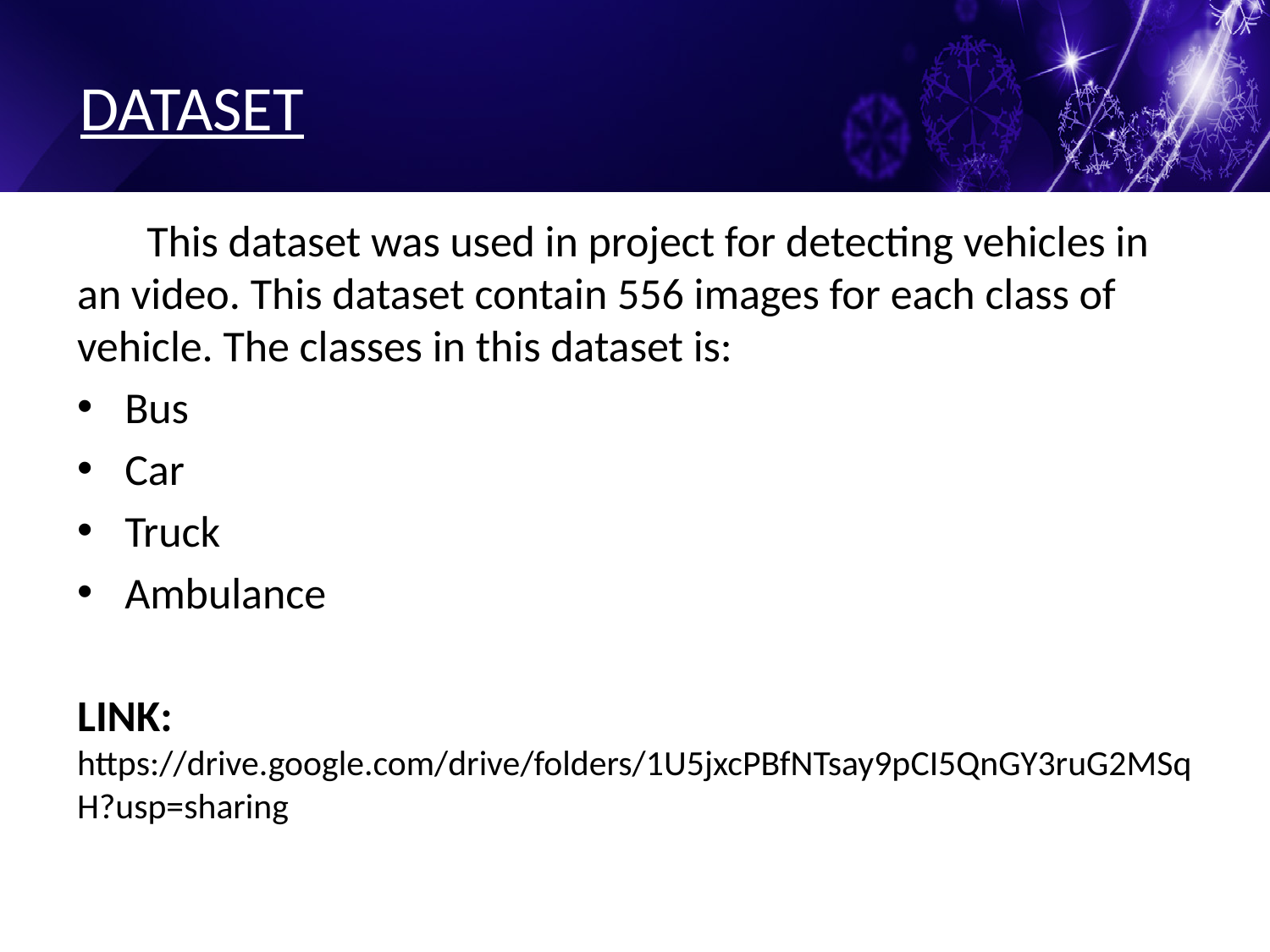

# DATASET
       This dataset was used in project for detecting vehicles in an video. This dataset contain 556 images for each class of vehicle. The classes in this dataset is:
Bus
Car
Truck
Ambulance

LINK: https://drive.google.com/drive/folders/1U5jxcPBfNTsay9pCI5QnGY3ruG2MSqH?usp=sharing